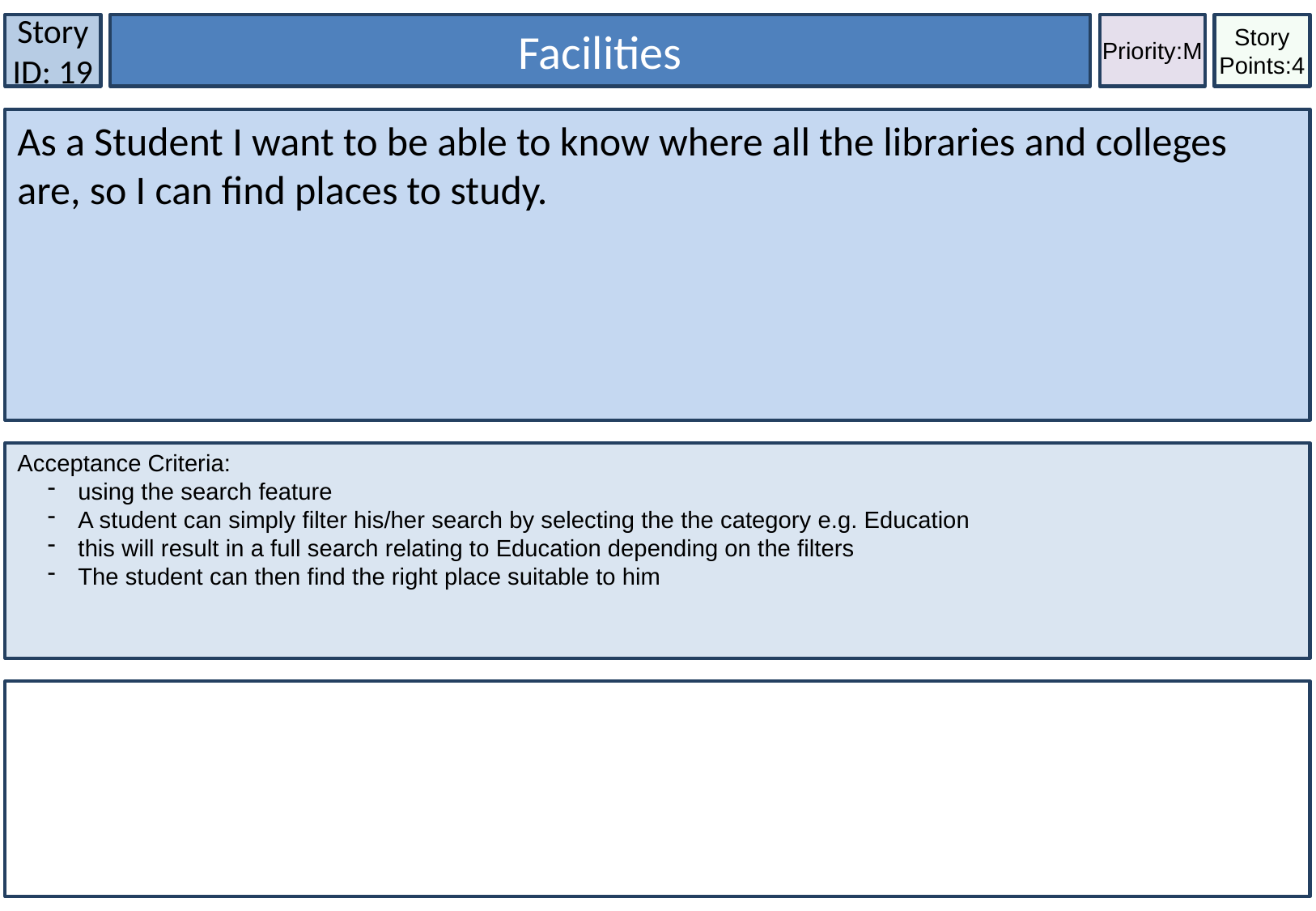

Story ID: 19
Facilities
Priority:M
Story Points:4
As a Student I want to be able to know where all the libraries and colleges are, so I can find places to study.
Acceptance Criteria:
using the search feature
A student can simply filter his/her search by selecting the the category e.g. Education
this will result in a full search relating to Education depending on the filters
The student can then find the right place suitable to him